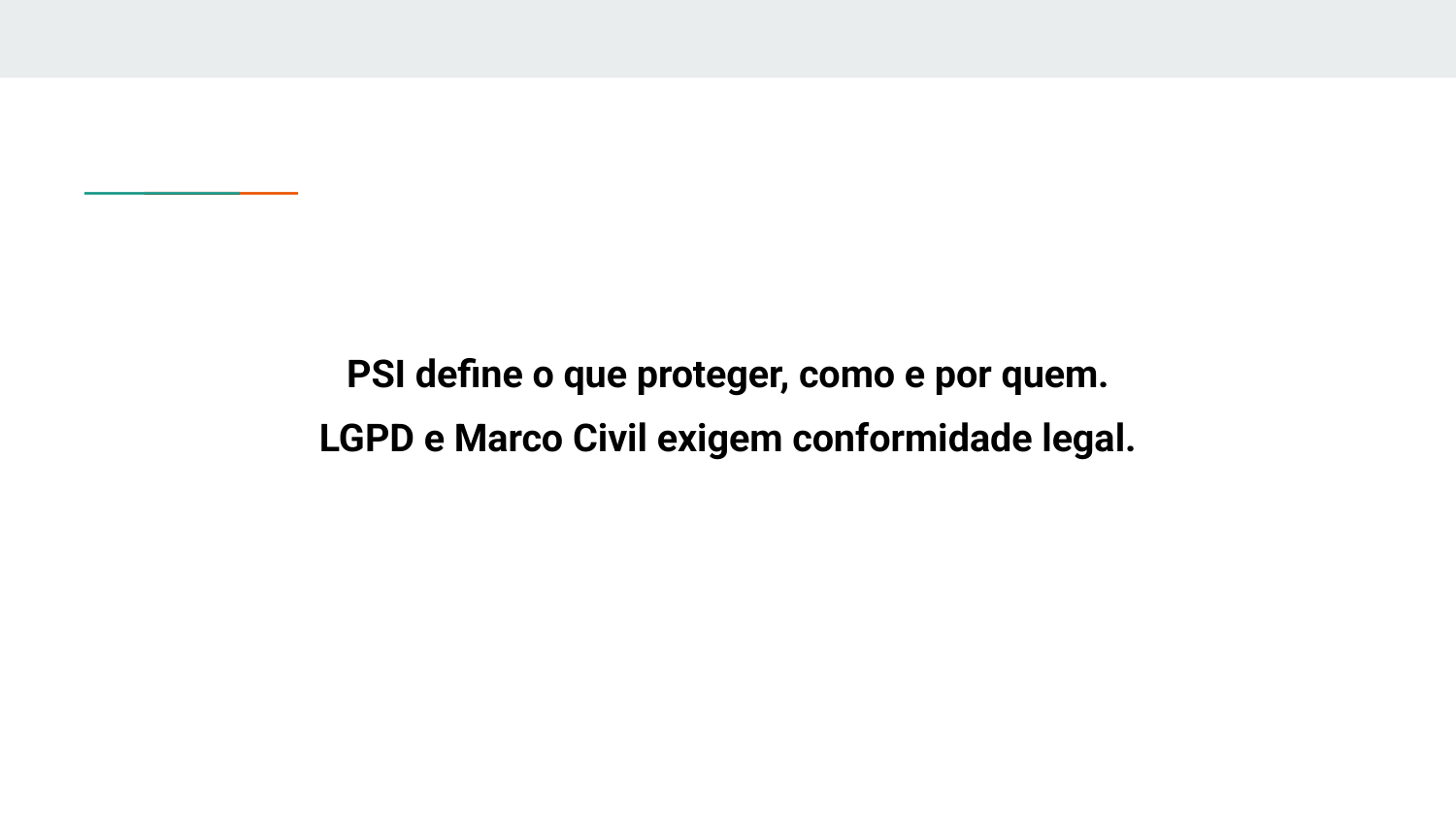

PSI define o que proteger, como e por quem.
LGPD e Marco Civil exigem conformidade legal.